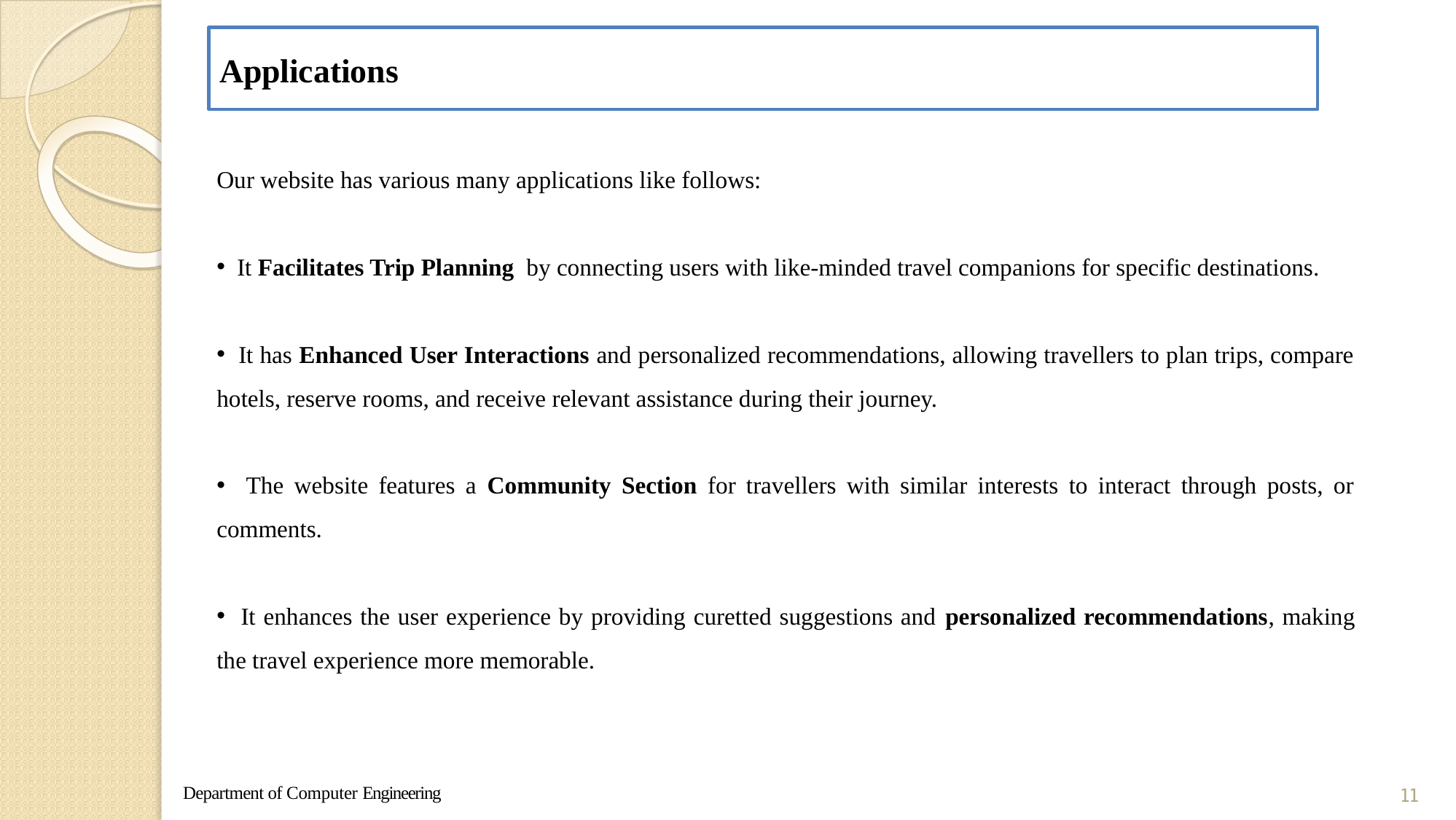

Applications
Our website has various many applications like follows:

  It Facilitates Trip Planning  by connecting users with like-minded travel companions for specific destinations.

  It has Enhanced User Interactions and personalized recommendations, allowing travellers to plan trips, compare hotels, reserve rooms, and receive relevant assistance during their journey.

  The website features a Community Section for travellers with similar interests to interact through posts, or comments.

  It enhances the user experience by providing curetted suggestions and personalized recommendations, making the travel experience more memorable.

Department of Computer Engineering
11